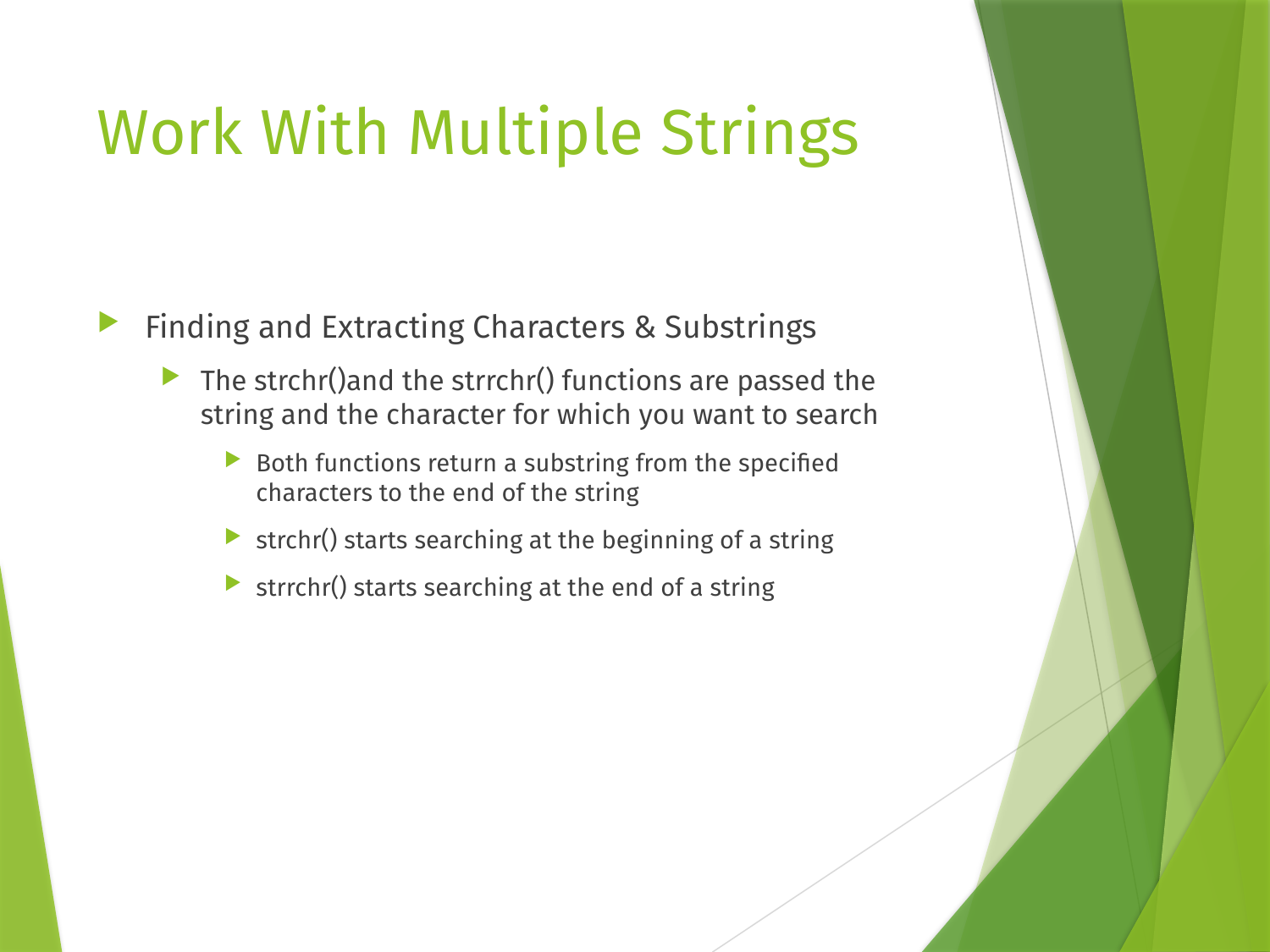

# Work With Multiple Strings
Finding and Extracting Characters & Substrings
The strchr()and the strrchr() functions are passed the string and the character for which you want to search
Both functions return a substring from the specified characters to the end of the string
strchr() starts searching at the beginning of a string
strrchr() starts searching at the end of a string